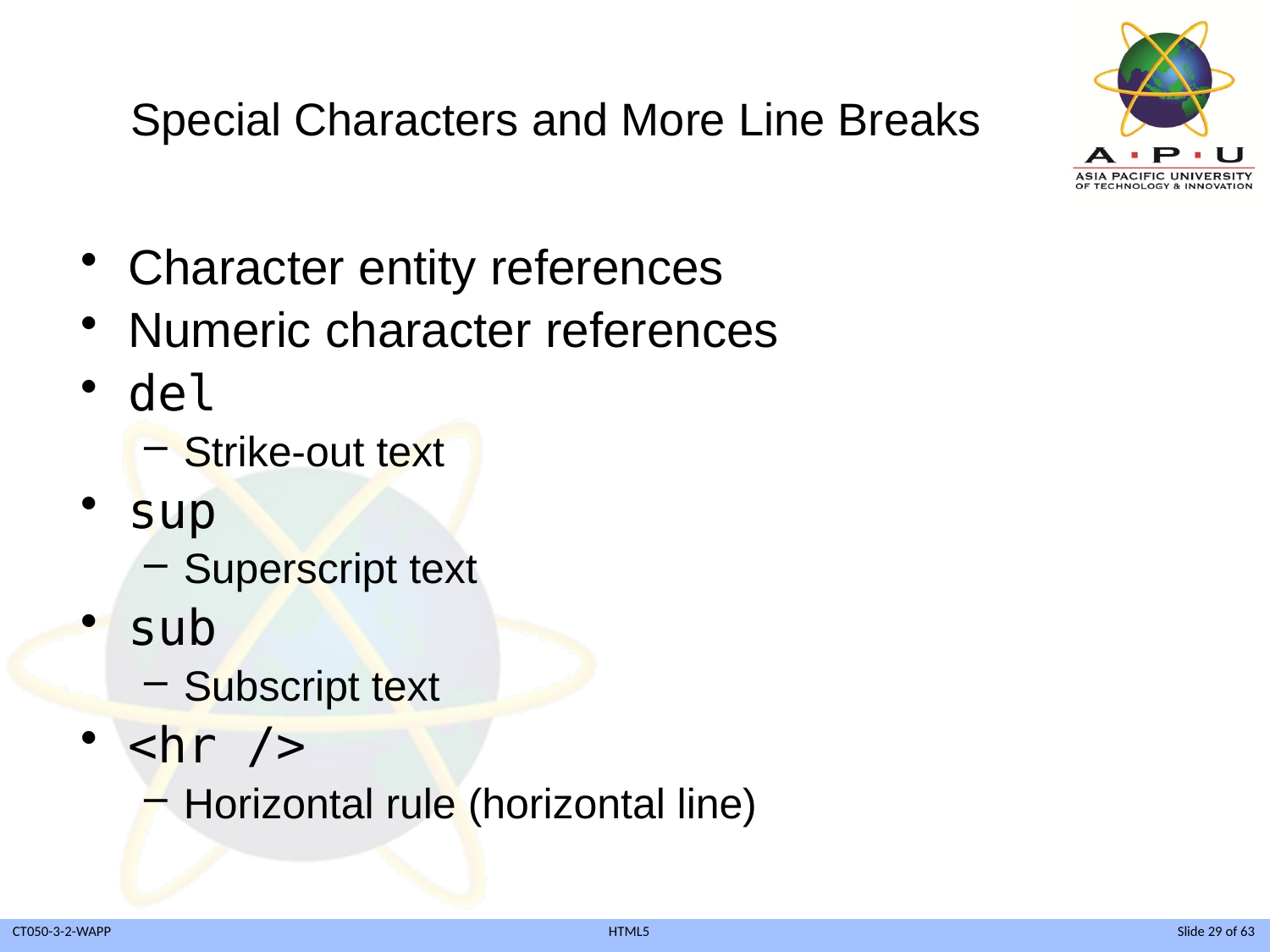

# Special Characters and More Line Breaks
Character entity references
Numeric character references
del
Strike-out text
sup
Superscript text
sub
Subscript text
<hr />
Horizontal rule (horizontal line)